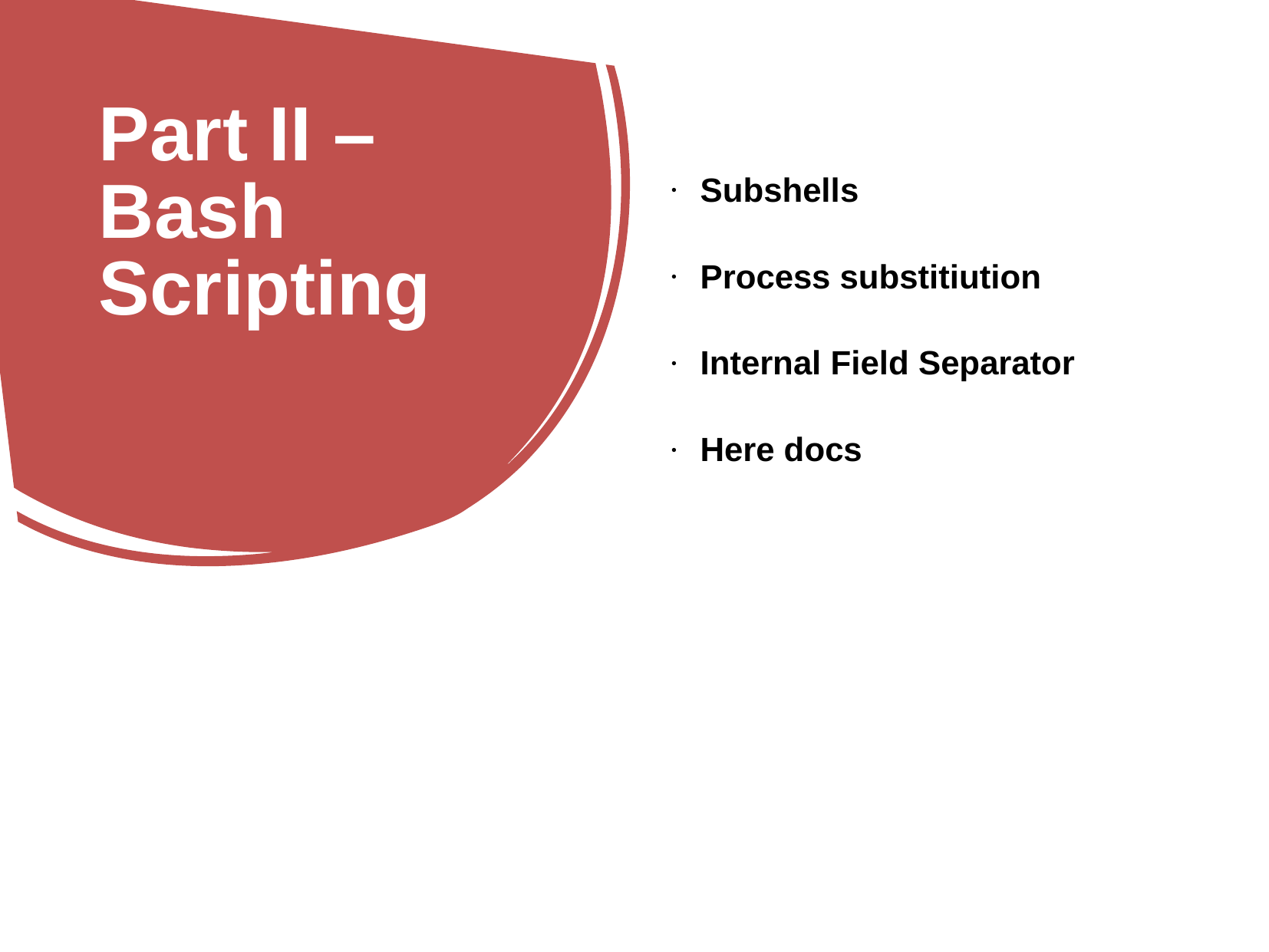

Part II – Bash Scripting

Subshells

Process substitiution

Internal Field Separator

Here docs